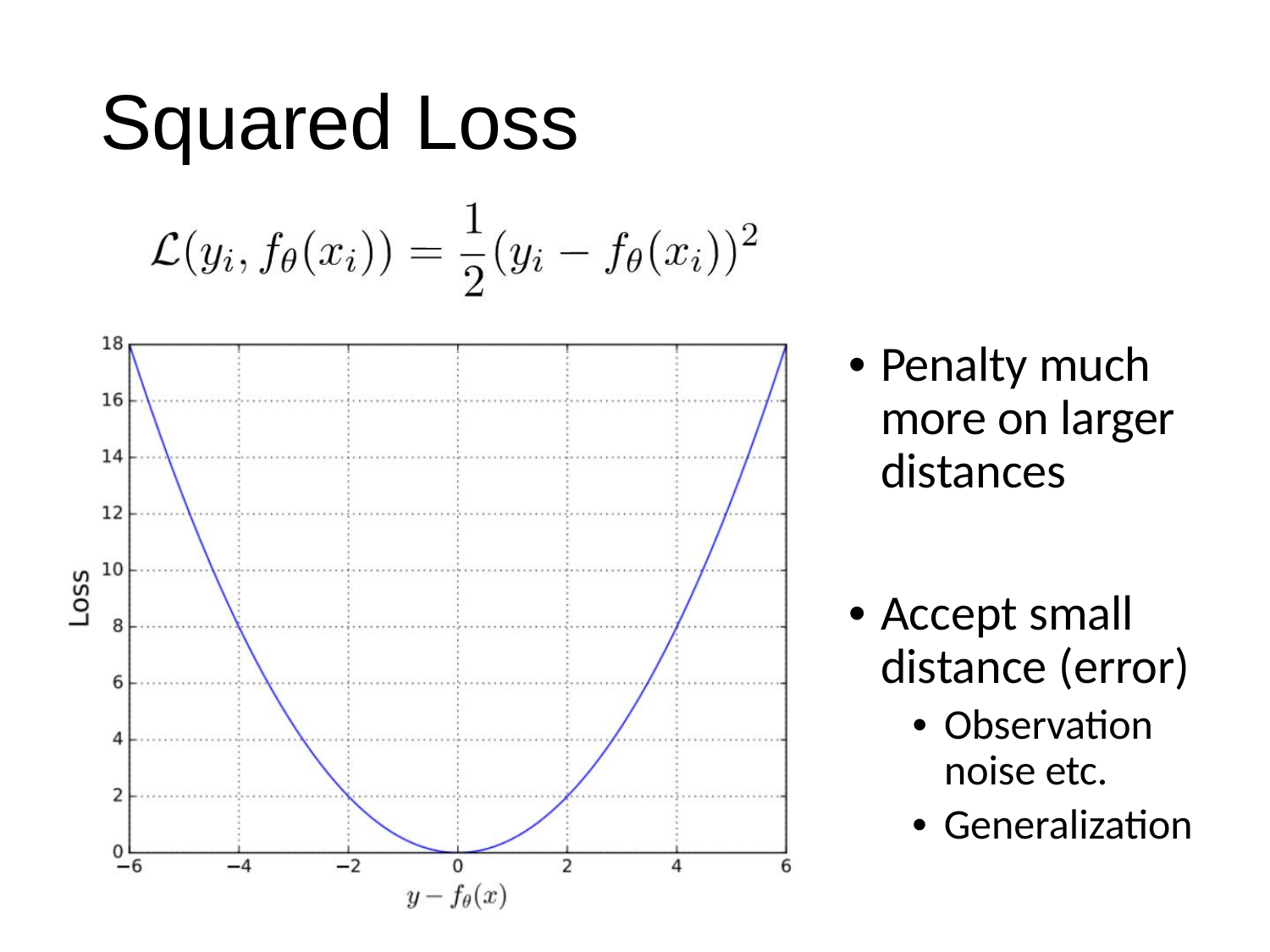

Squared Loss
• Penalty much
more on larger
distances
• Accept small
distance (error)
• Observation
noise etc.
• Generalization